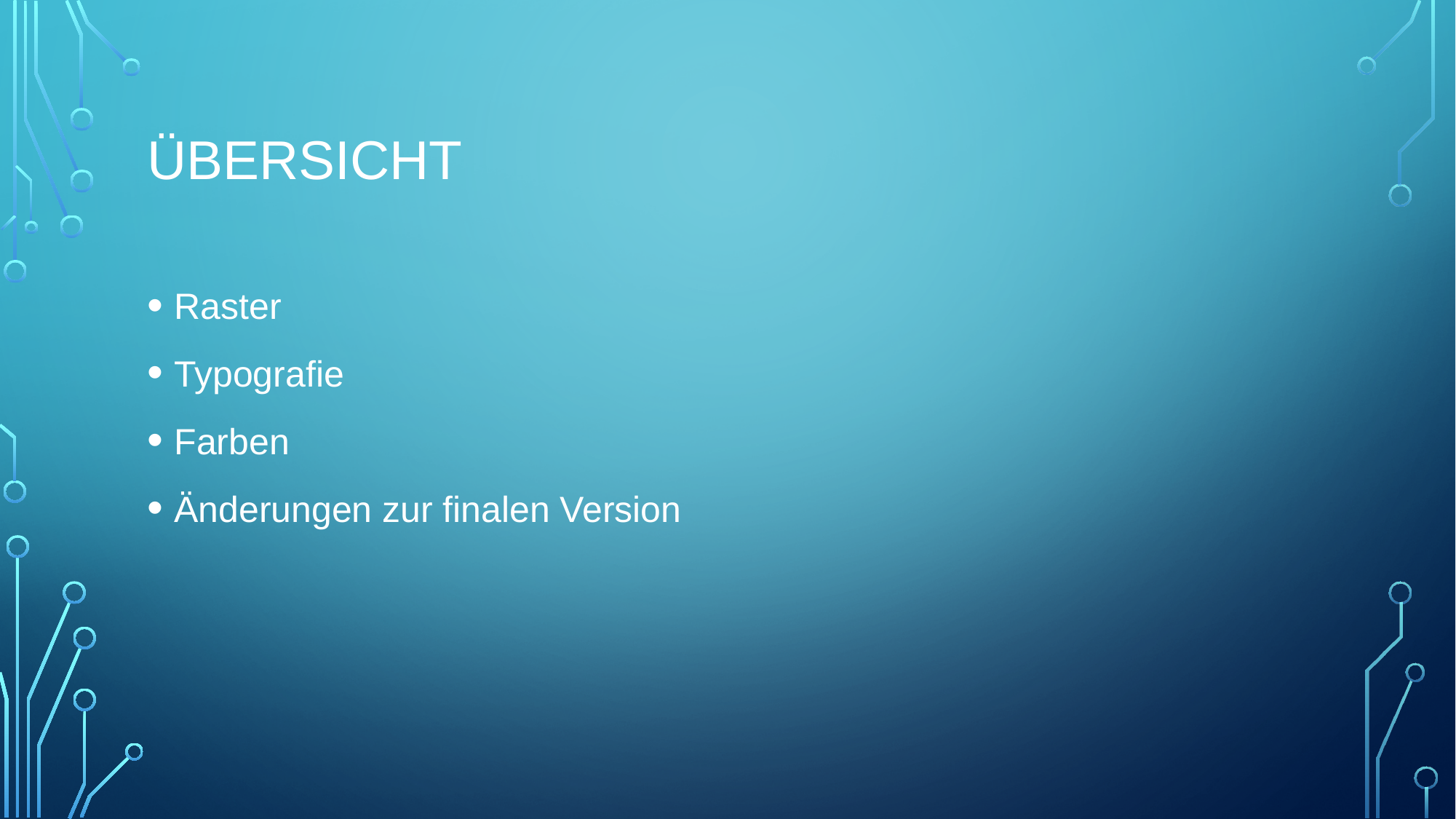

# Übersicht
Raster
Typografie
Farben
Änderungen zur finalen Version